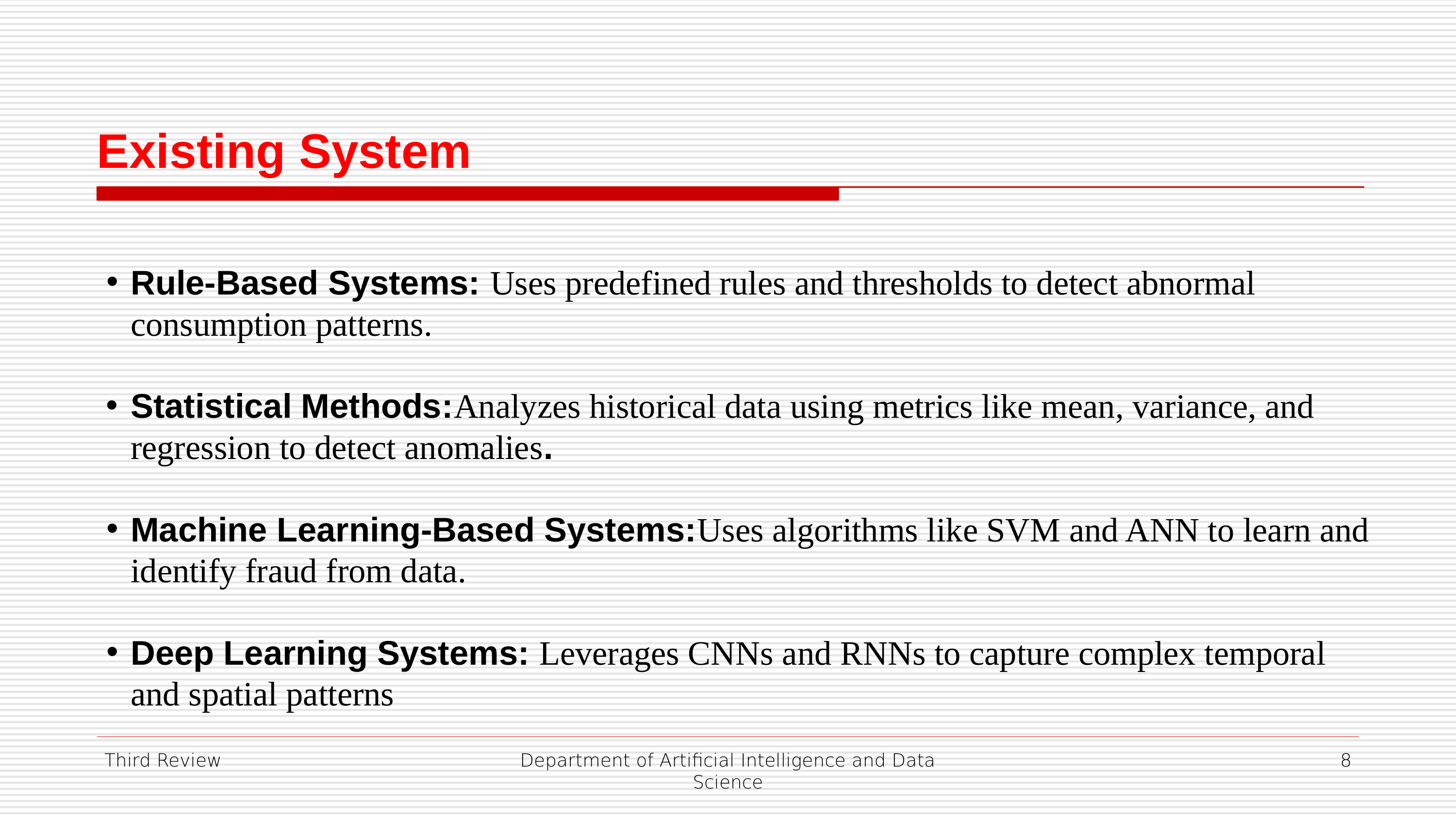

Existing System

Rule-Based Systems: Uses predefined rules and thresholds to detect abnormal consumption patterns.

Statistical Methods:Analyzes historical data using metrics like mean, variance, and regression to detect anomalies.

Machine Learning-Based Systems:Uses algorithms like SVM and ANN to learn and identify fraud from data.

Deep Learning Systems: Leverages CNNs and RNNs to capture complex temporal and spatial patterns

Third Review
Department of Artificial Intelligence and Data Science
8